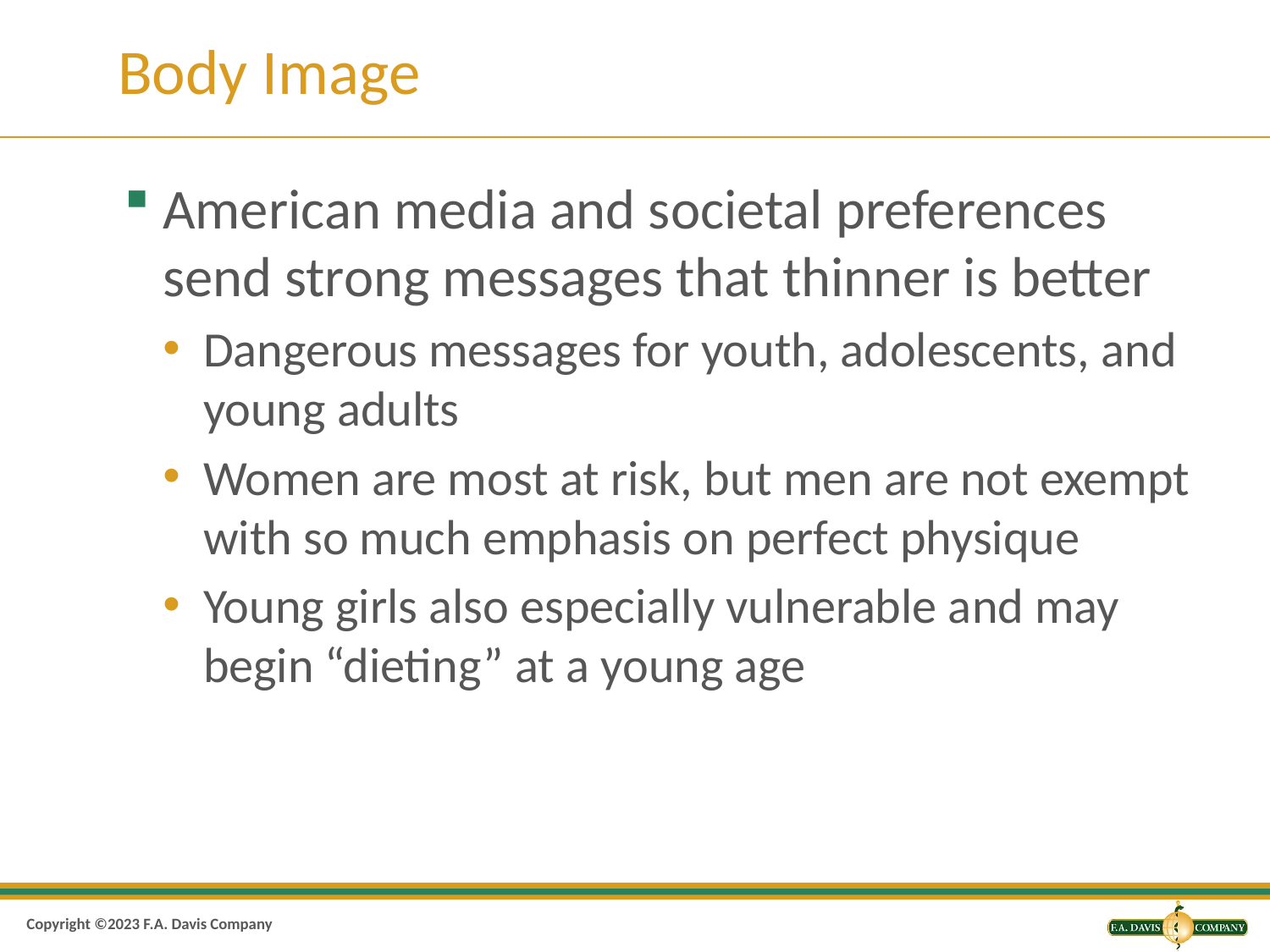

# Body Image
American media and societal preferences send strong messages that thinner is better
Dangerous messages for youth, adolescents, and young adults
Women are most at risk, but men are not exempt with so much emphasis on perfect physique
Young girls also especially vulnerable and may begin “dieting” at a young age